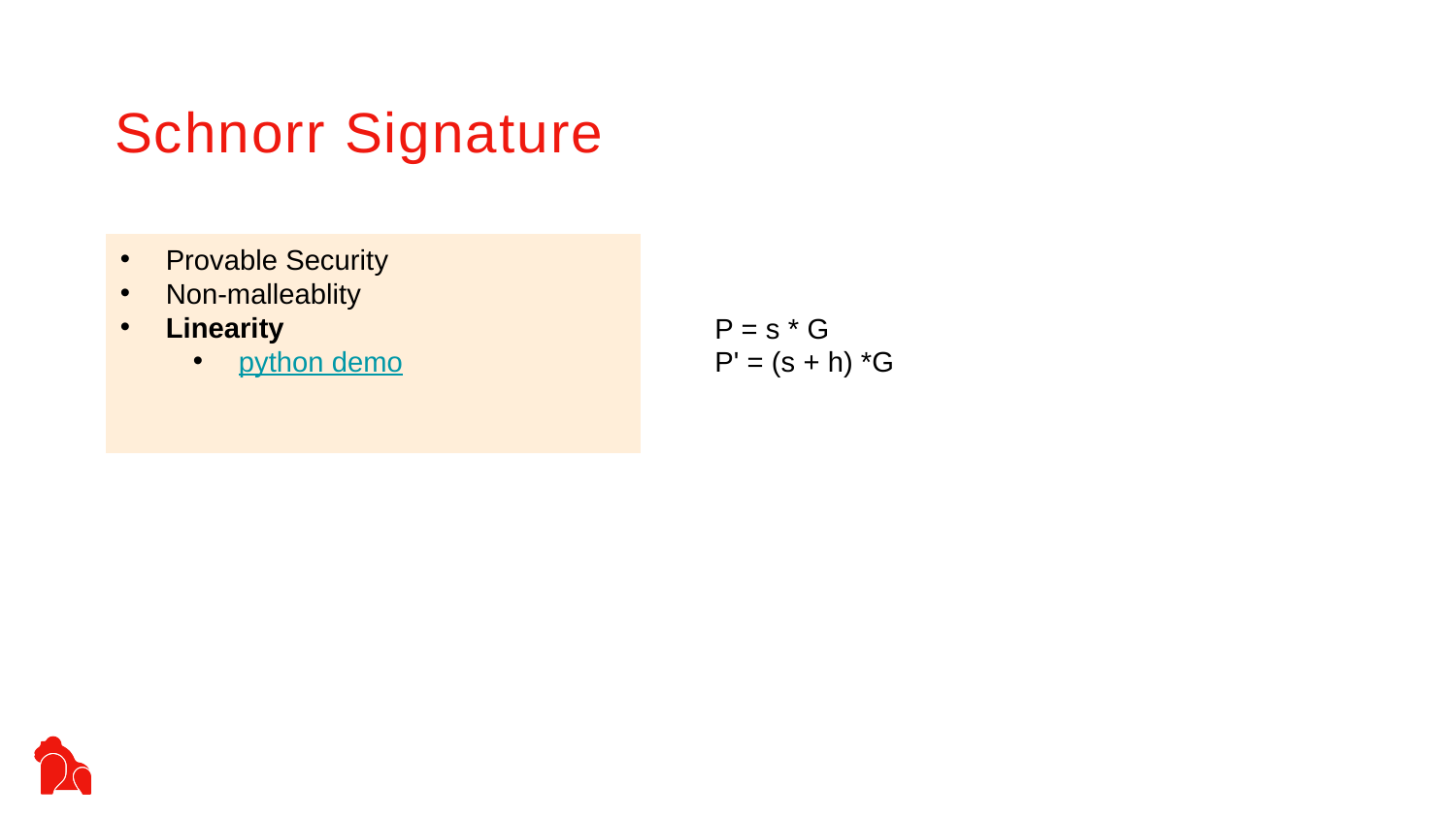

Schnorr Signature
Provable Security
Non-malleablity
Linearity
python demo

P = s * G
P' = (s + h) *G